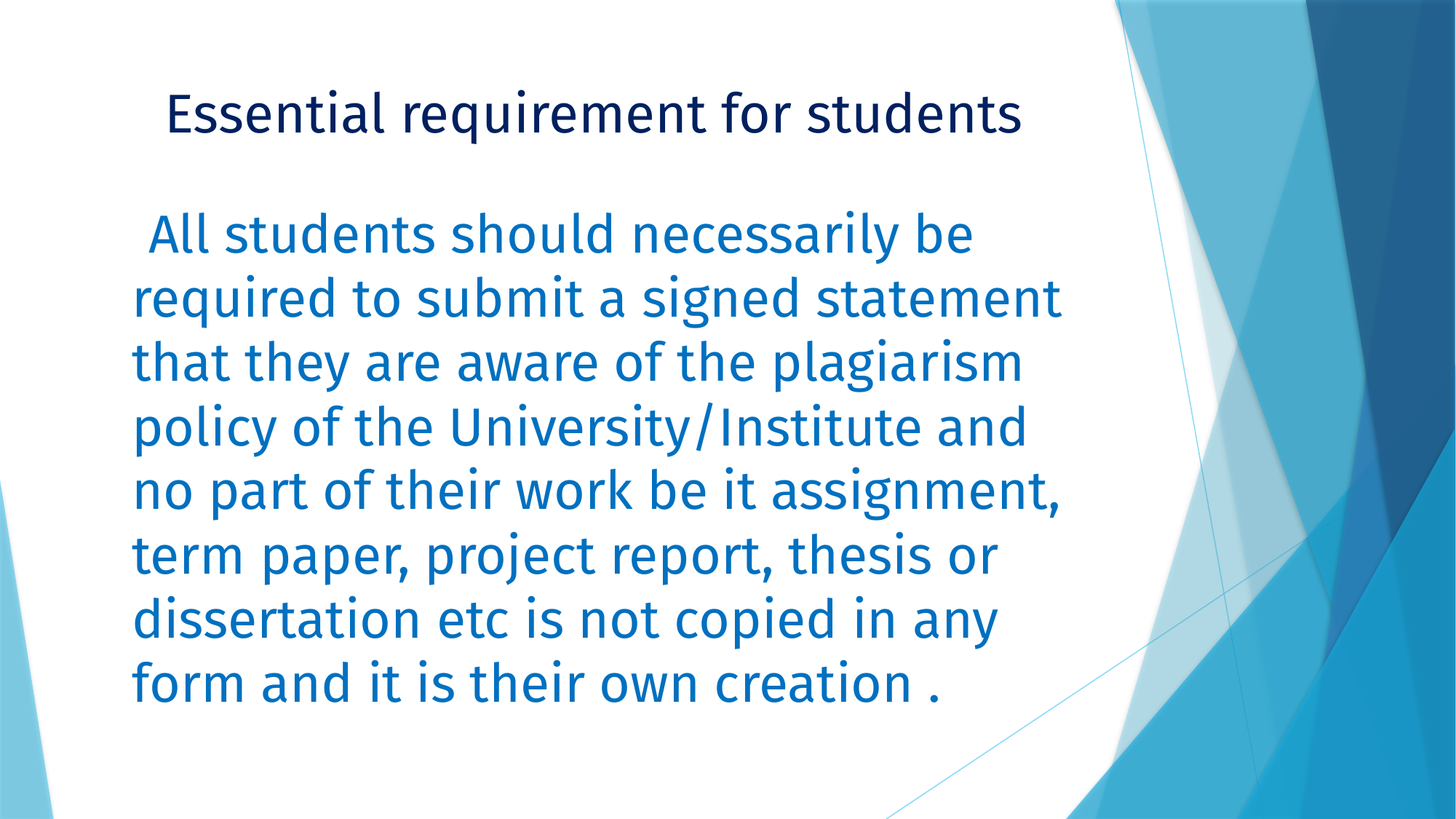

# Essential requirement for students
    All students should necessarily be  required to submit a signed statement that they are aware of the plagiarism policy of the University/Institute and no part of their work be it assignment, term paper, project report, thesis or dissertation etc is not copied in any form and it is their own creation .